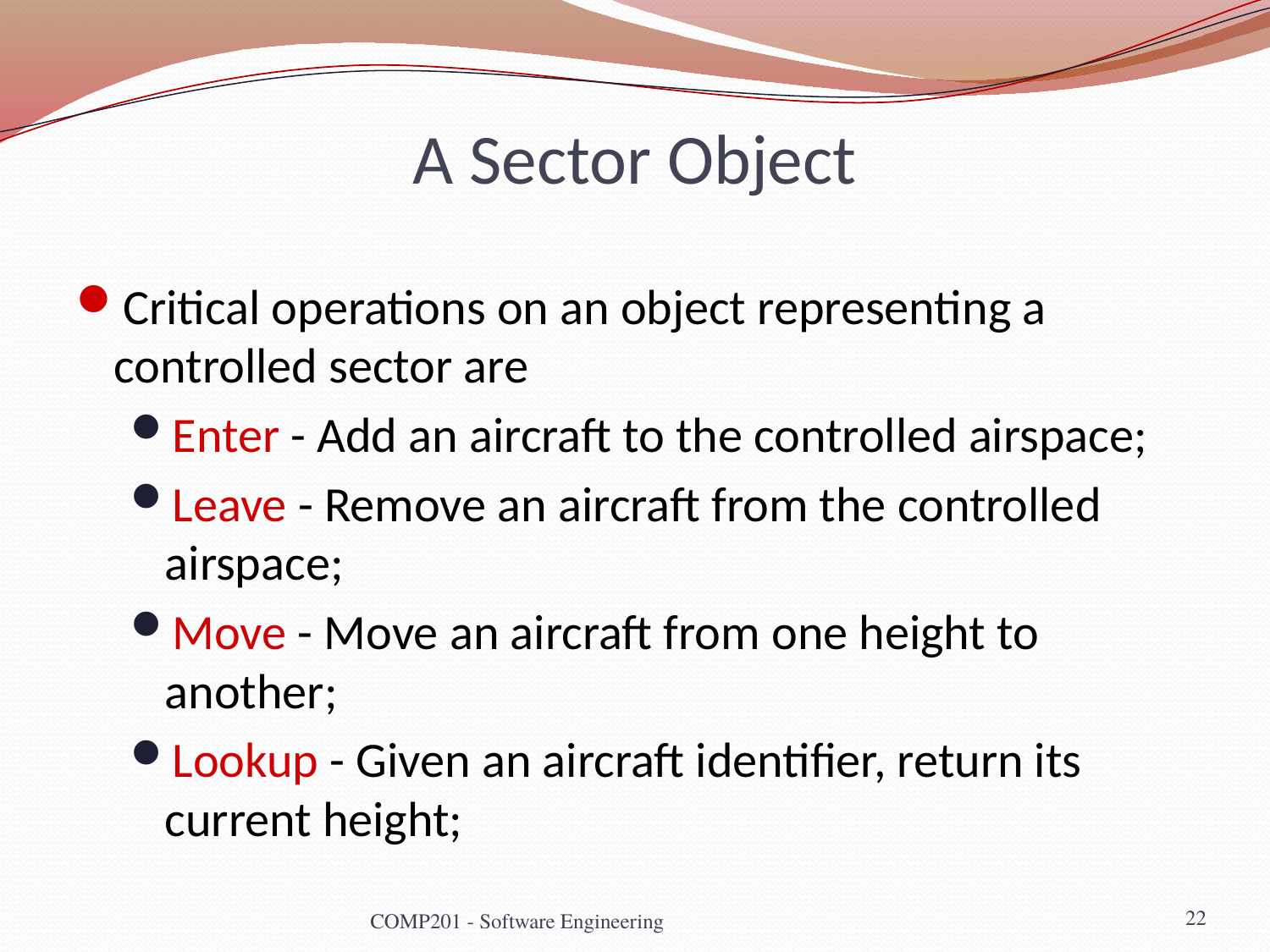

# A Sector Object
Critical operations on an object representing a controlled sector are
Enter - Add an aircraft to the controlled airspace;
Leave - Remove an aircraft from the controlled airspace;
Move - Move an aircraft from one height to another;
Lookup - Given an aircraft identifier, return its current height;
COMP201 - Software Engineering
22